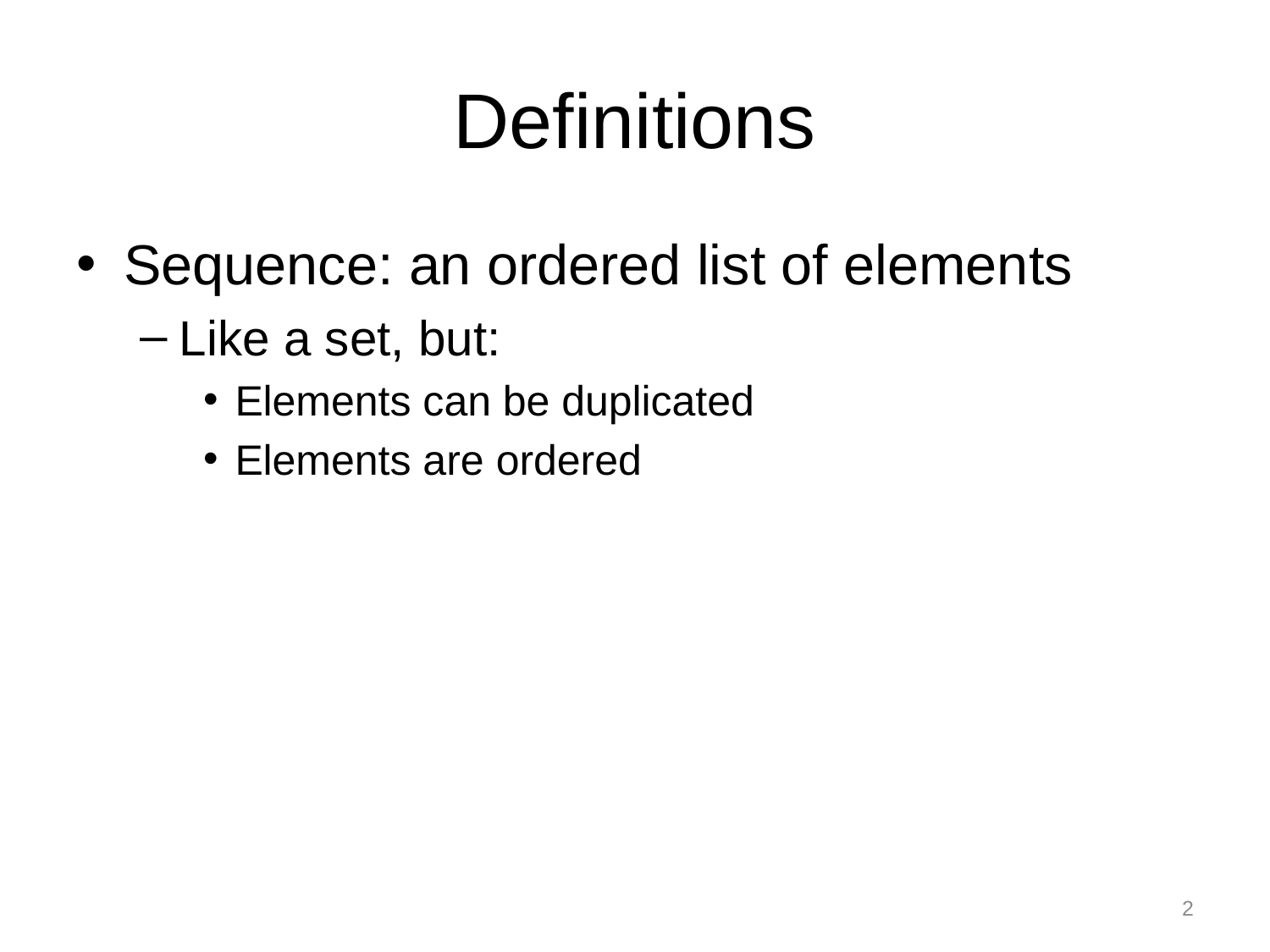

# Definitions
Sequence: an ordered list of elements
Like a set, but:
Elements can be duplicated
Elements are ordered
2